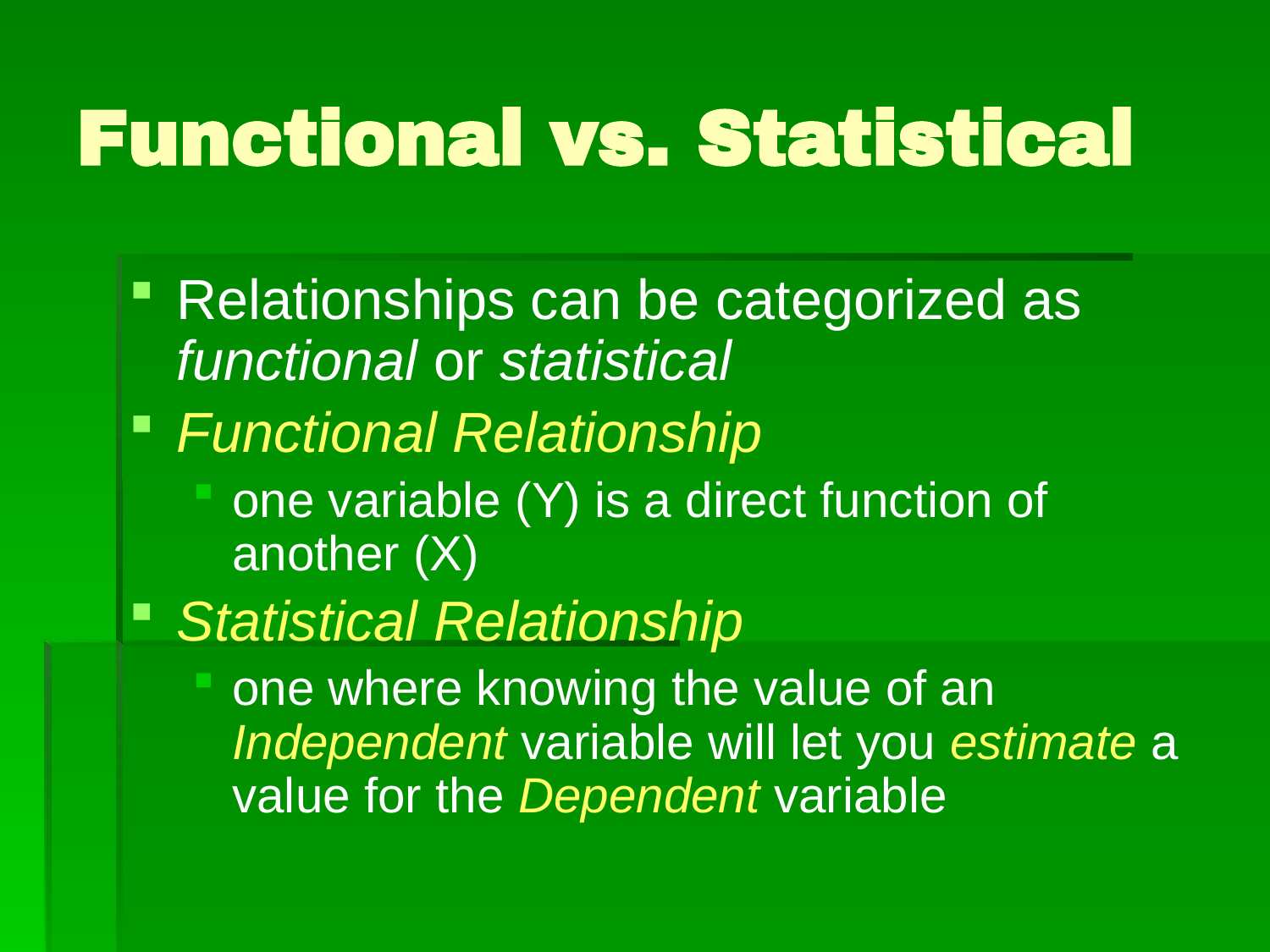

# Functional vs. Statistical
Relationships can be categorized as functional or statistical
Functional Relationship
one variable (Y) is a direct function of another (X)
Statistical Relationship
one where knowing the value of an Independent variable will let you estimate a value for the Dependent variable